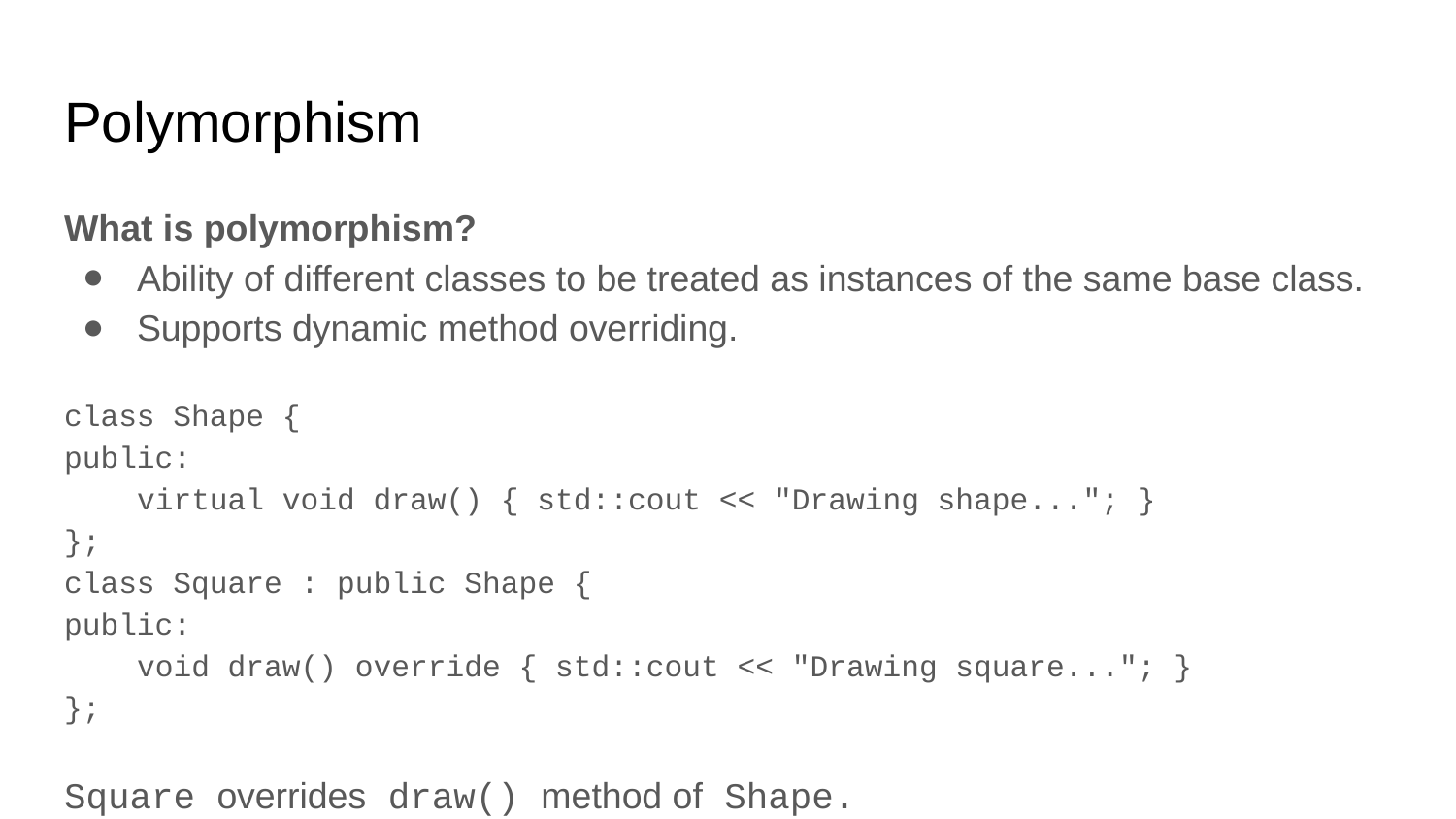

# Polymorphism
What is polymorphism?
Ability of different classes to be treated as instances of the same base class.
Supports dynamic method overriding.

class Shape {
public:
    virtual void draw() { std::cout << "Drawing shape..."; }
};
class Square : public Shape {
public:
    void draw() override { std::cout << "Drawing square..."; }
};

Square overrides draw() method of Shape.